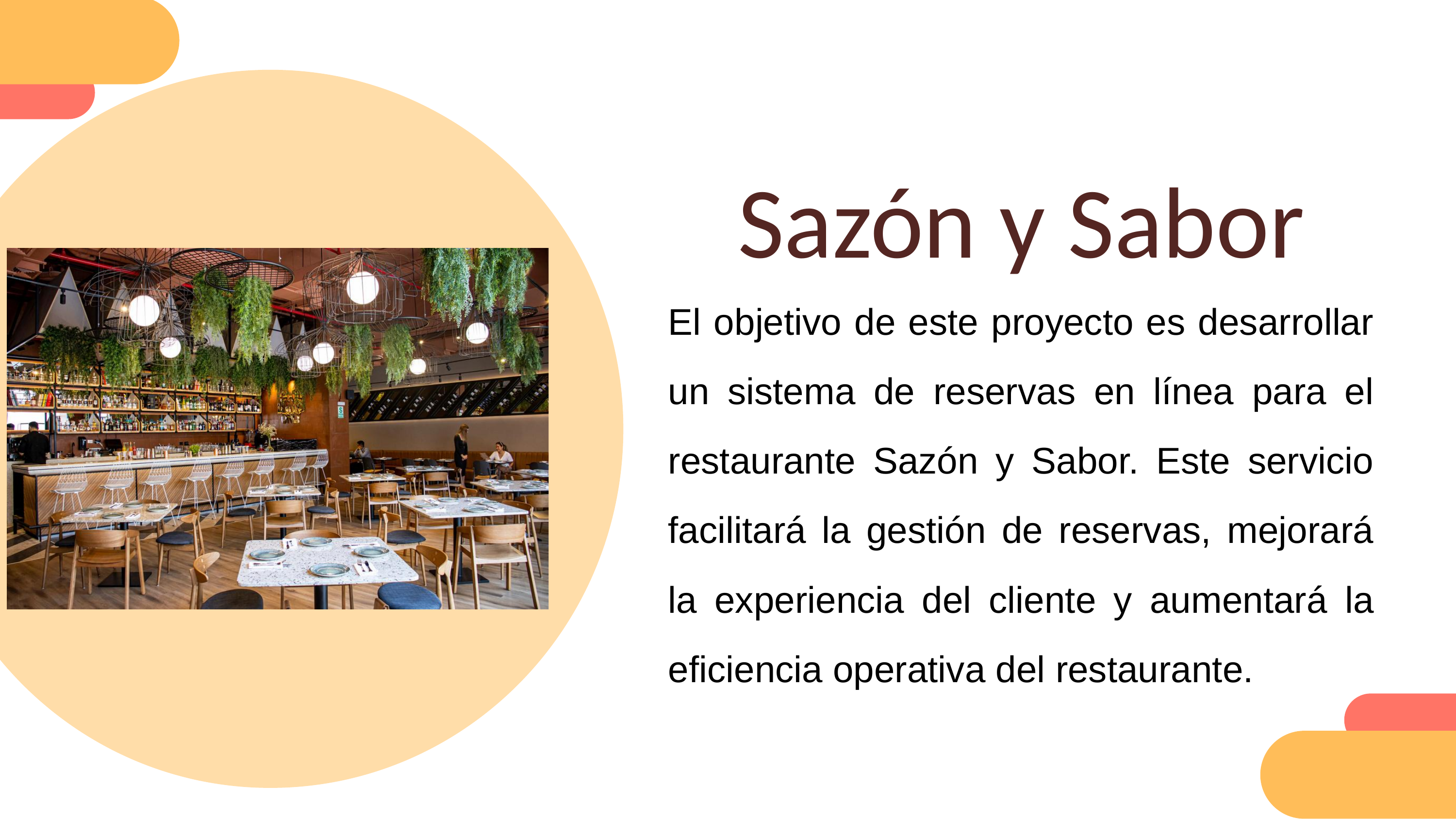

Sazón y Sabor

El objetivo de este proyecto es desarrollar un sistema de reservas en línea para el restaurante Sazón y Sabor. Este servicio facilitará la gestión de reservas, mejorará la experiencia del cliente y aumentará la eficiencia operativa del restaurante.